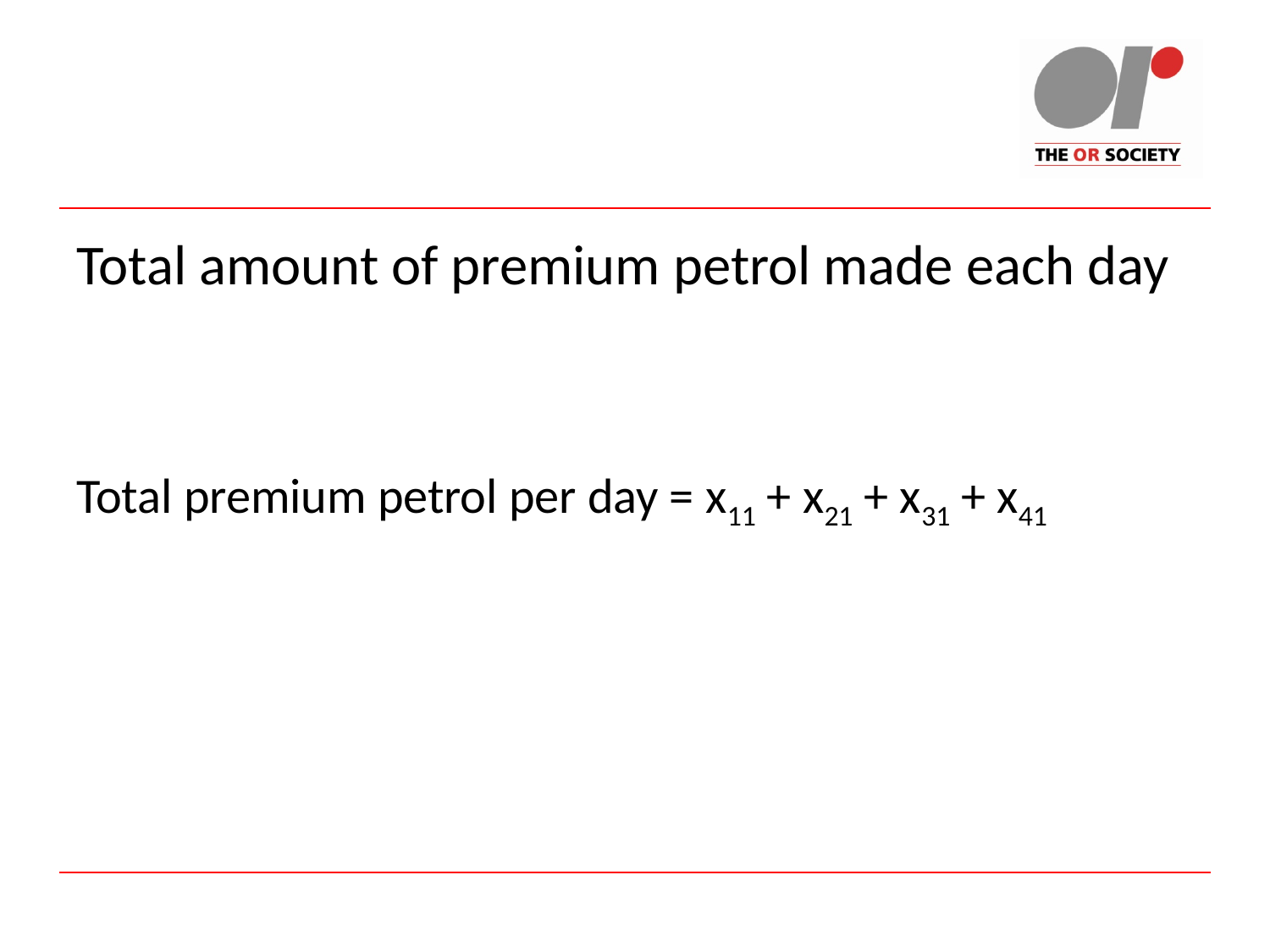

#
Total amount of premium petrol made each day

Total premium petrol per day = x11 + x21 + x31 + x41